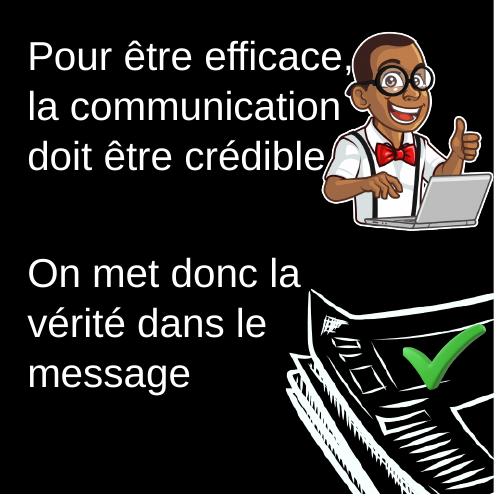

Pour être efficace,
la communication doit être crédible

On met donc la vérité dans le message